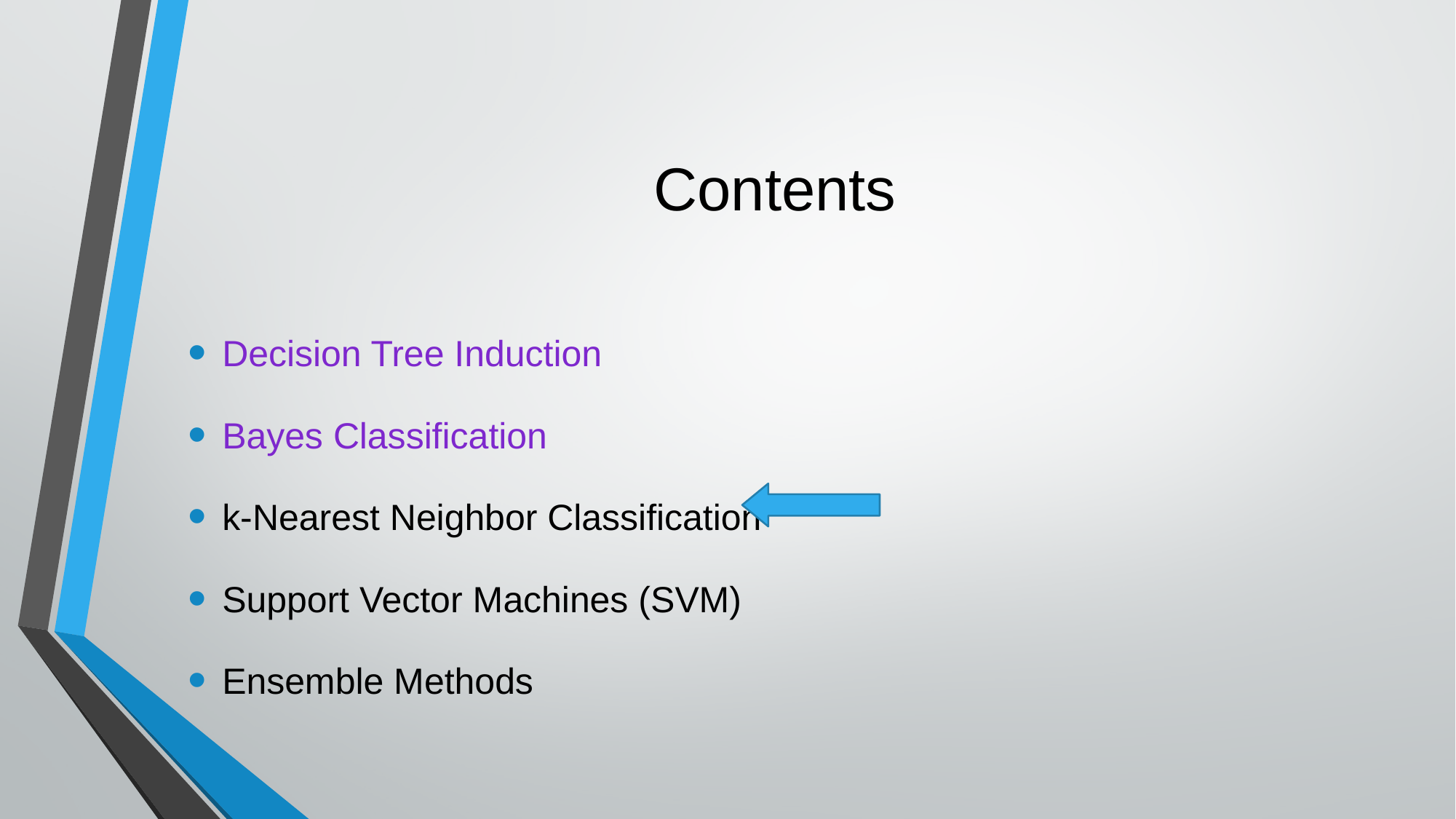

# Contents
Decision Tree Induction
Bayes Classification
k-Nearest Neighbor Classification
Support Vector Machines (SVM)
Ensemble Methods